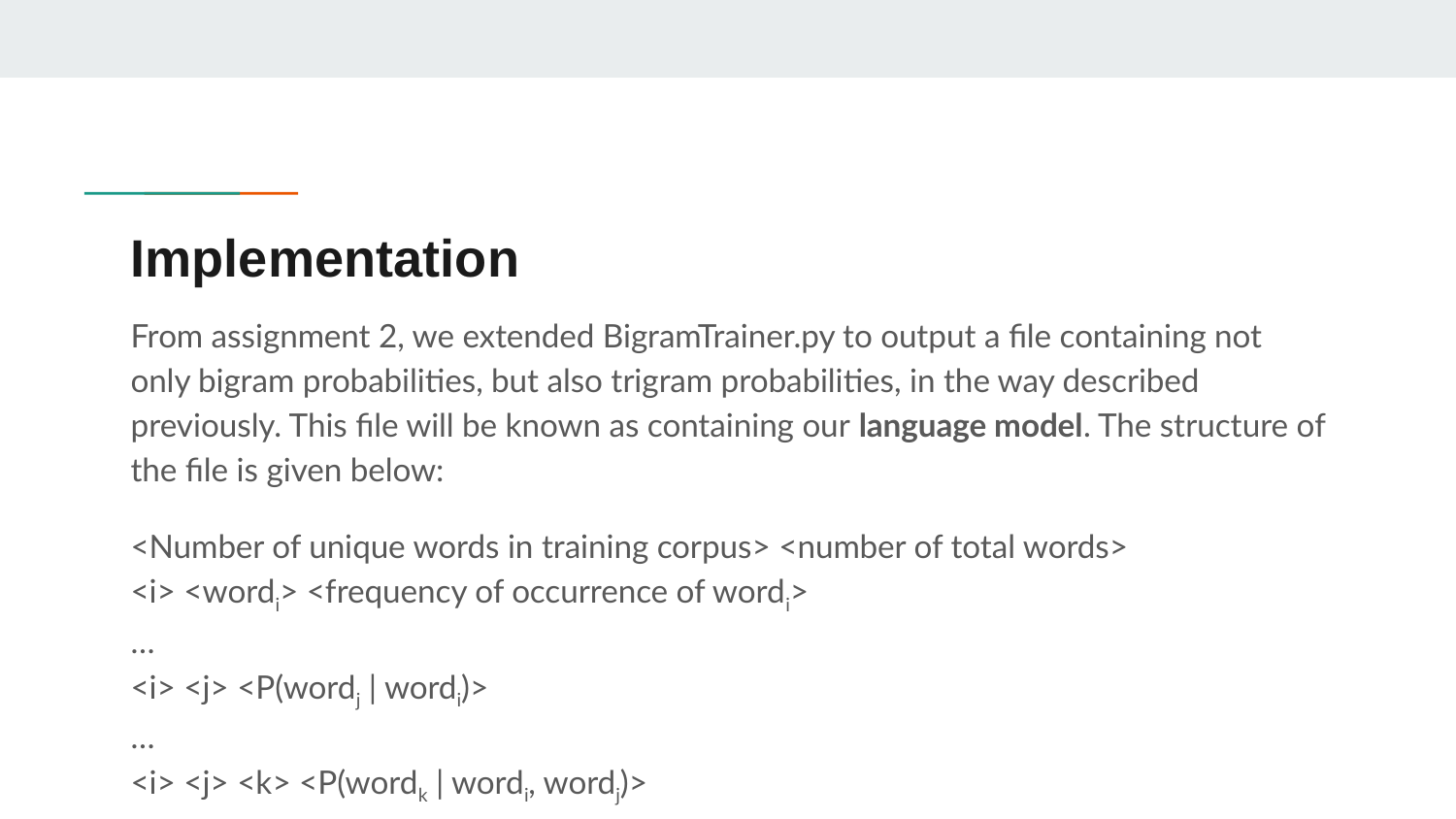

# Implementation
From assignment 2, we extended BigramTrainer.py to output a file containing not only bigram probabilities, but also trigram probabilities, in the way described previously. This file will be known as containing our language model. The structure of the file is given below:
<Number of unique words in training corpus> <number of total words>
<i> <wordi> <frequency of occurrence of wordi>
…
<i> <j> <P(wordj | wordi)>
…
<i> <j> <k> <P(wordk | wordi, wordj)>